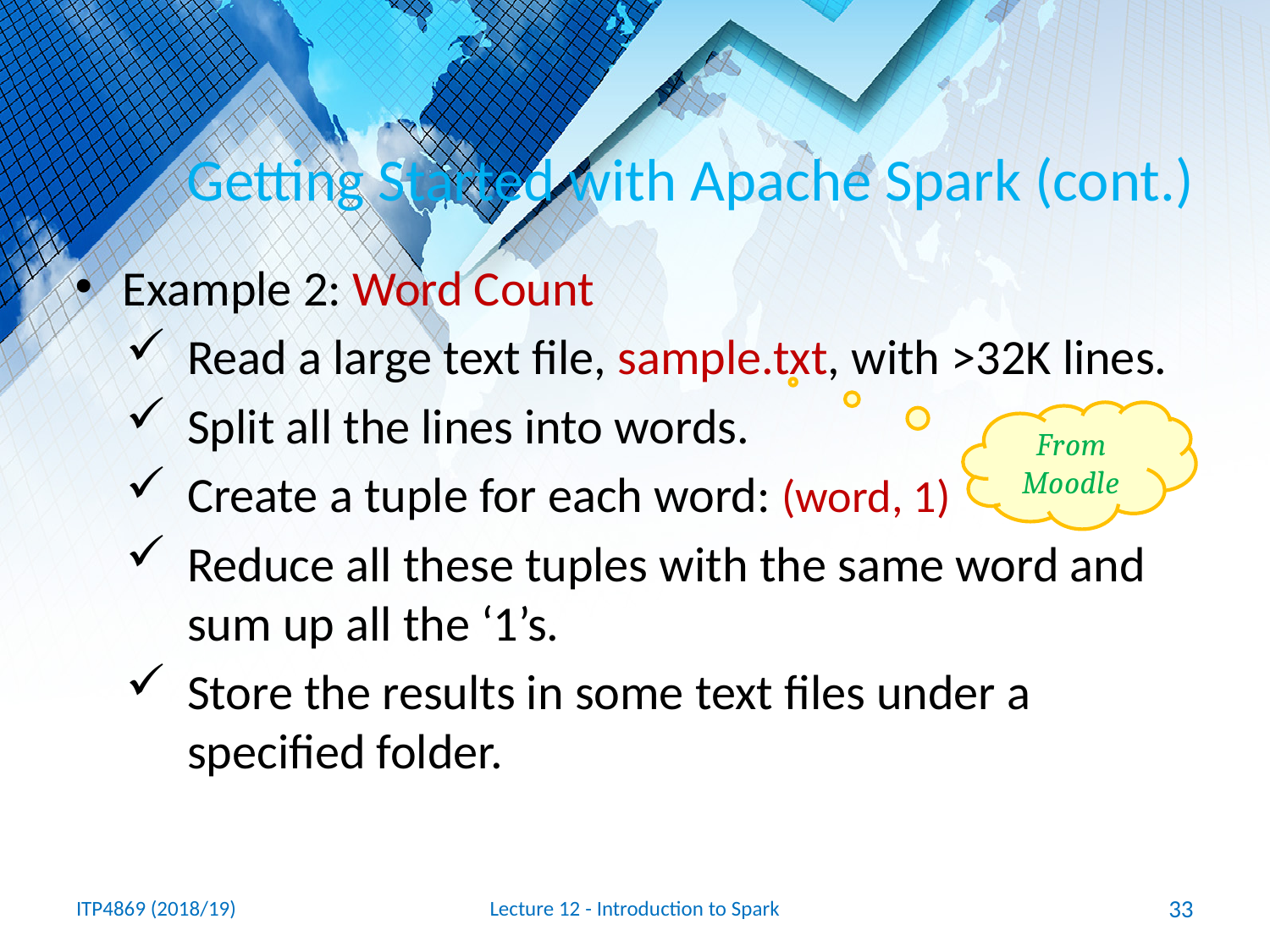

# Getting Started with Apache Spark (cont.)
Example 2: Word Count
Read a large text file, sample.txt, with >32K lines.
Split all the lines into words.
Create a tuple for each word: (word, 1)
Reduce all these tuples with the same word and sum up all the ‘1’s.
Store the results in some text files under a specified folder.
From Moodle
ITP4869 (2018/19)
Lecture 12 - Introduction to Spark
33